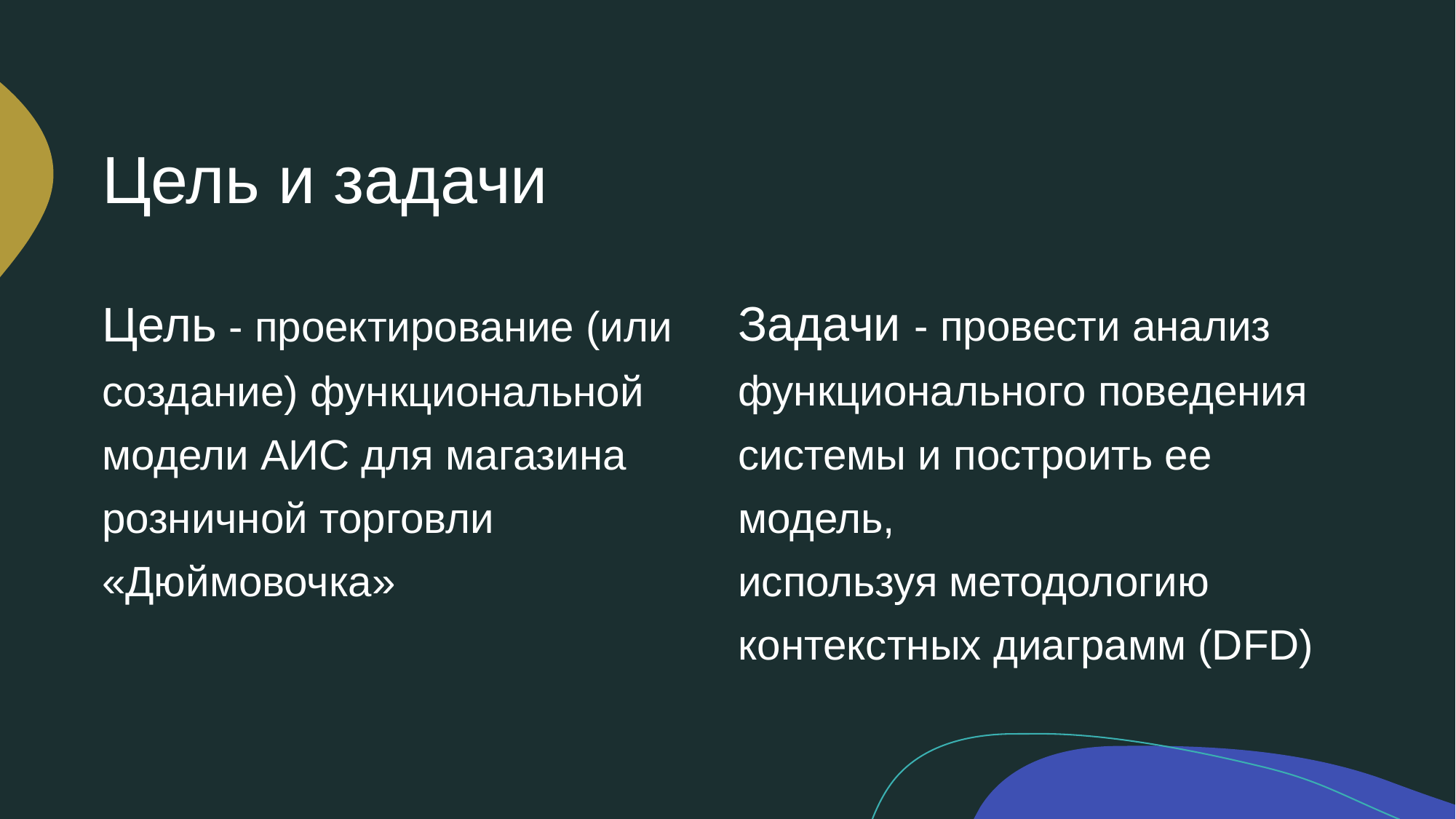

# Цель и задачи
Задачи - провести анализ функционального поведения системы и построить ее модель, используя методологию контекстных диаграмм (DFD)
Цель - проектирование (или создание) функциональной модели АИС для магазина розничной торговли «Дюймовочка»